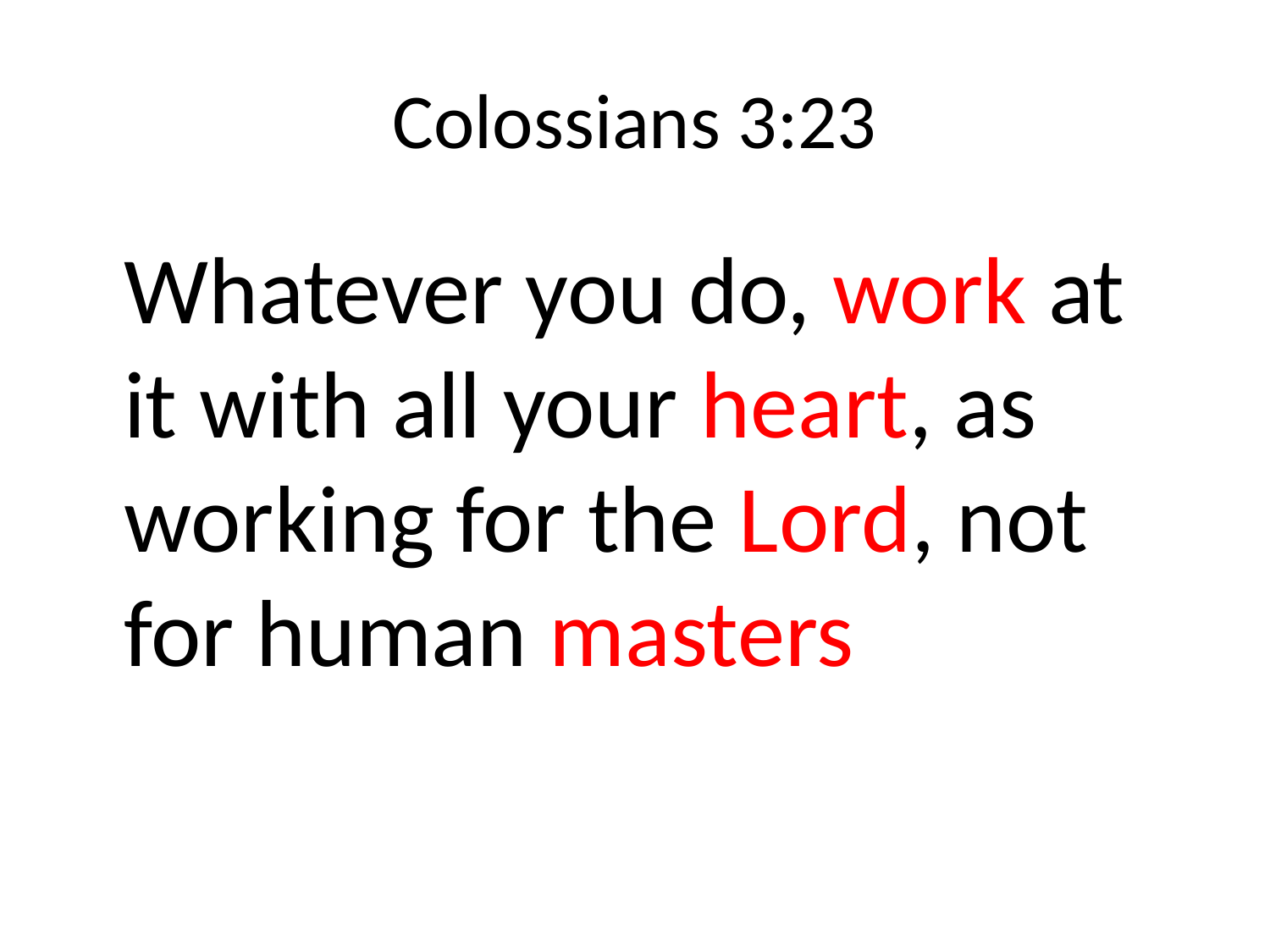

# Colossians 3:23
	Whatever you do, work at it with all your heart, as working for the Lord, not for human masters